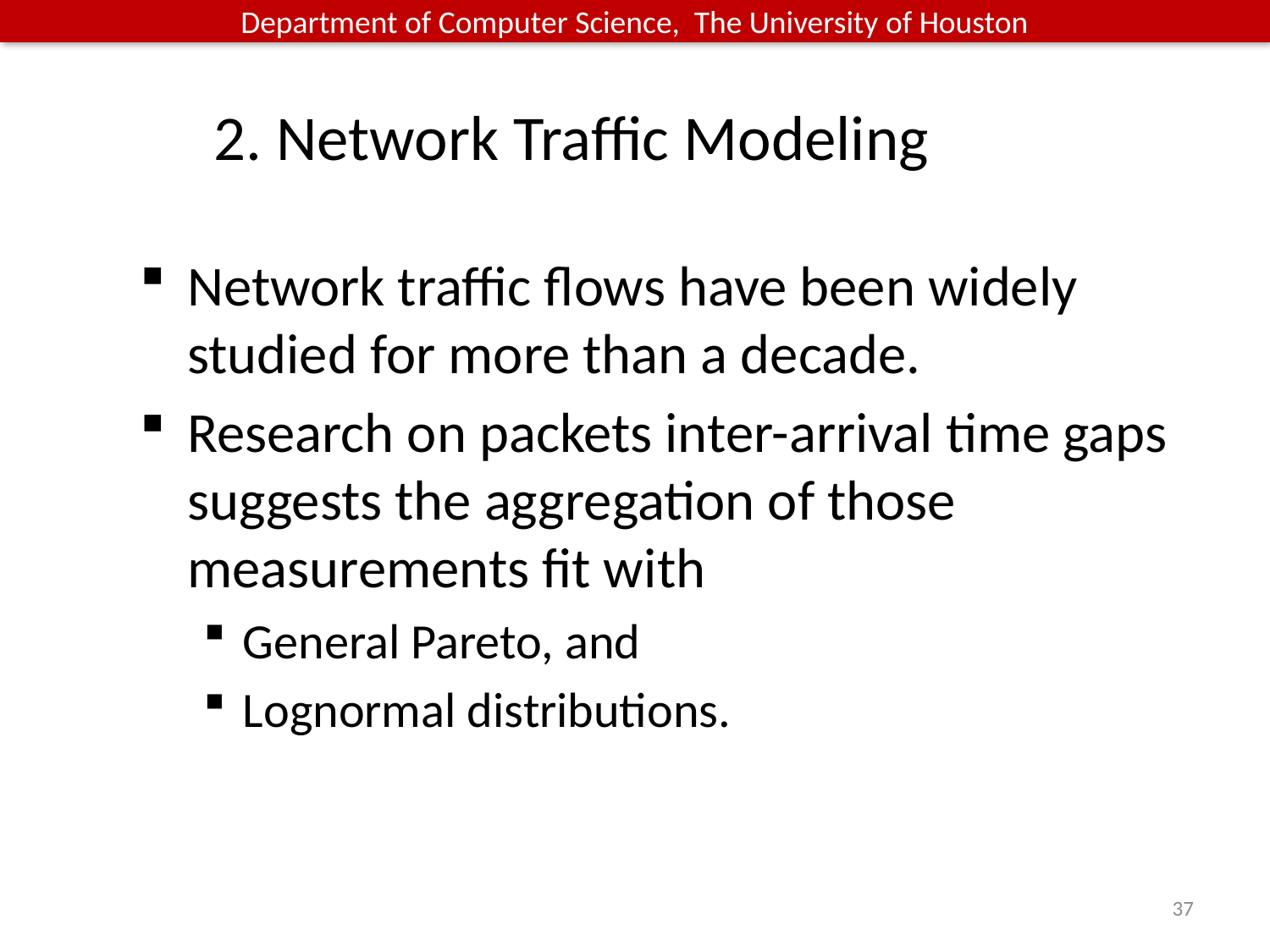

2. Network Traffic Modeling
Network traffic flows have been widely studied for more than a decade.
Research on packets inter-arrival time gaps suggests the aggregation of those measurements fit with
General Pareto, and
Lognormal distributions.
37